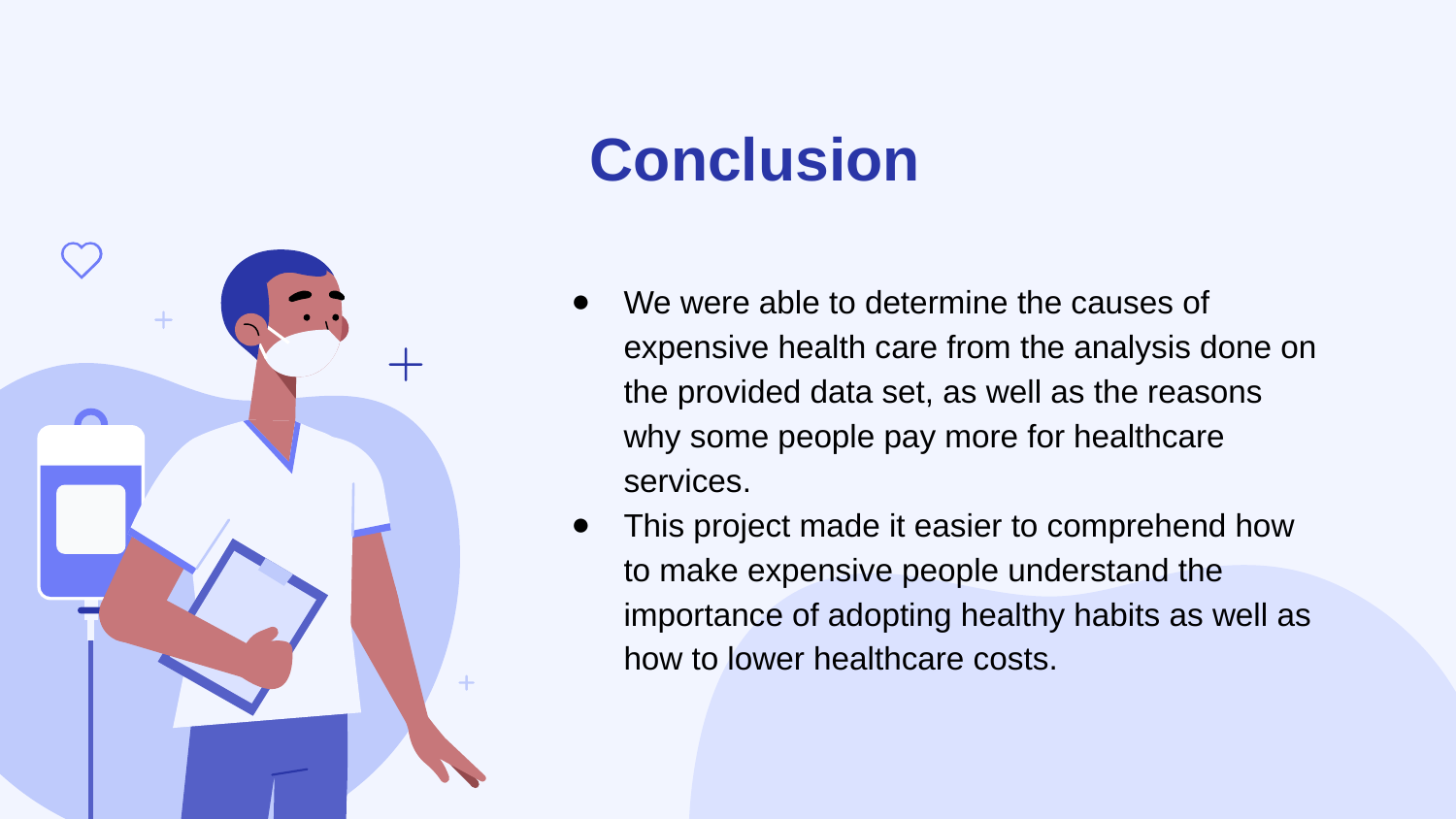

# Conclusion

We were able to determine the causes of expensive health care from the analysis done on the provided data set, as well as the reasons why some people pay more for healthcare services.
This project made it easier to comprehend how to make expensive people understand the importance of adopting healthy habits as well as how to lower healthcare costs.